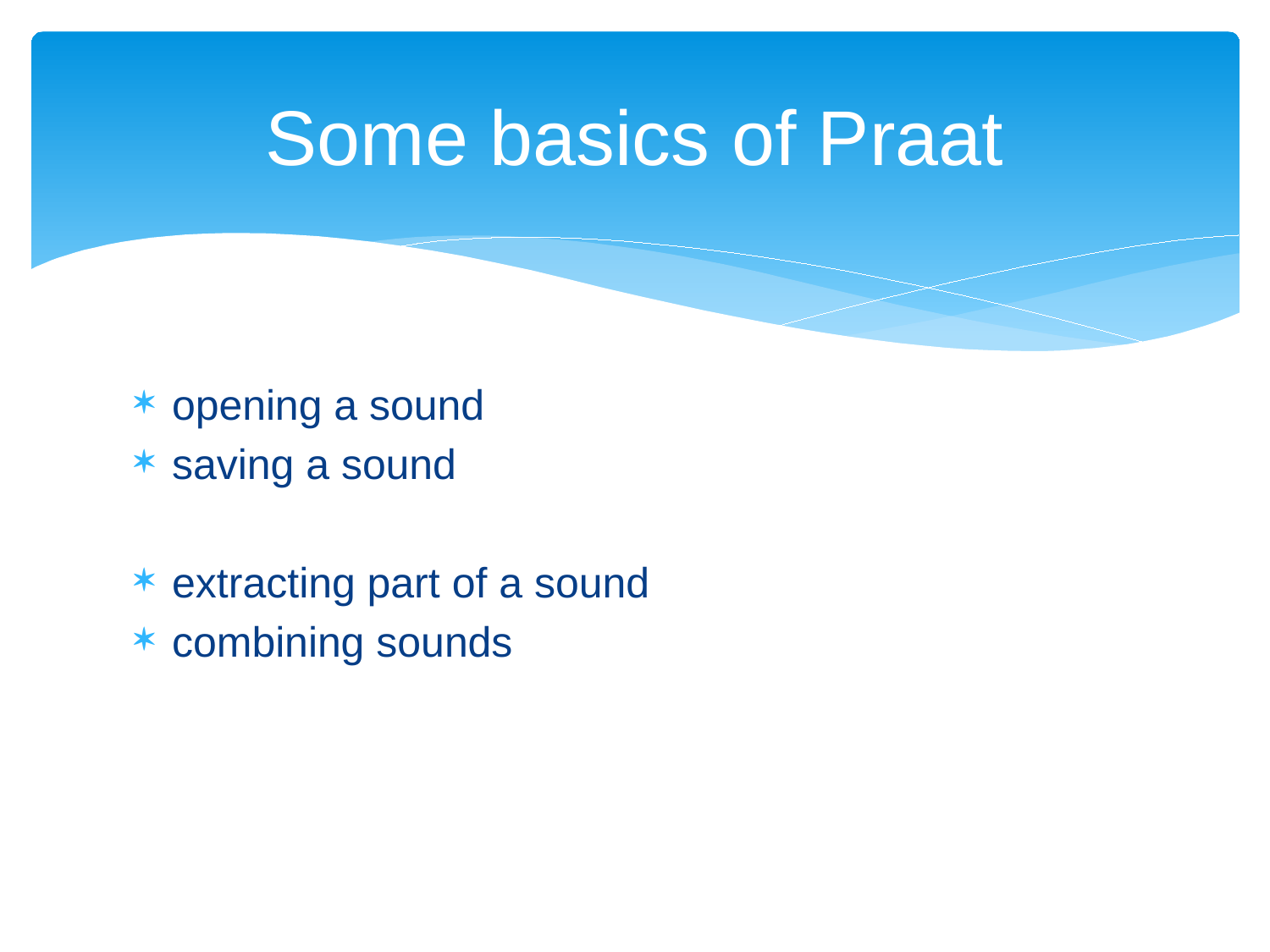

# Some basics of Praat
opening a sound
saving a sound

extracting part of a sound
combining sounds